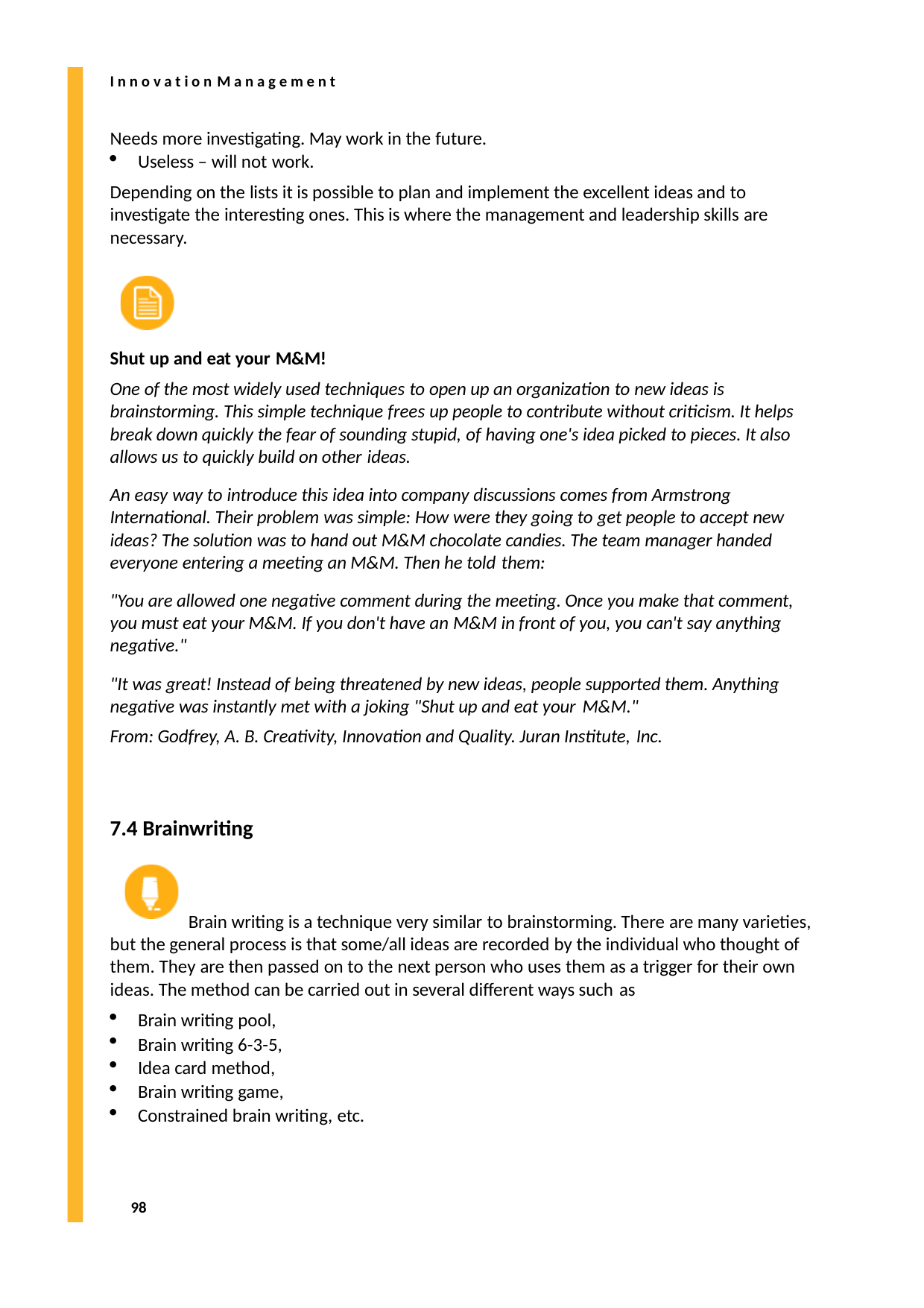

I n n o v a t i o n M a n a g e m e n t

Needs more investigating. May work in the future.
Useless – will not work.
Depending on the lists it is possible to plan and implement the excellent ideas and to  investigate the interesting ones. This is where the management and leadership skills are  necessary.

Shut up and eat your M&M!
One of the most widely used techniques to open up an organization to new ideas is  brainstorming. This simple technique frees up people to contribute without criticism. It helps  break down quickly the fear of sounding stupid, of having one's idea picked to pieces. It also  allows us to quickly build on other ideas.
An easy way to introduce this idea into company discussions comes from Armstrong  International. Their problem was simple: How were they going to get people to accept new  ideas? The solution was to hand out M&M chocolate candies. The team manager handed  everyone entering a meeting an M&M. Then he told them:
"You are allowed one negative comment during the meeting. Once you make that comment,  you must eat your M&M. If you don't have an M&M in front of you, you can't say anything  negative."
"It was great! Instead of being threatened by new ideas, people supported them. Anything  negative was instantly met with a joking "Shut up and eat your M&M."
From: Godfrey, A. B. Creativity, Innovation and Quality. Juran Institute, Inc.
7.4 Brainwriting

Brain writing is a technique very similar to brainstorming. There are many varieties,  but the general process is that some/all ideas are recorded by the individual who thought of  them. They are then passed on to the next person who uses them as a trigger for their own  ideas. The method can be carried out in several different ways such as
Brain writing pool,
Brain writing 6-3-5,
Idea card method,
Brain writing game,
Constrained brain writing, etc.
98